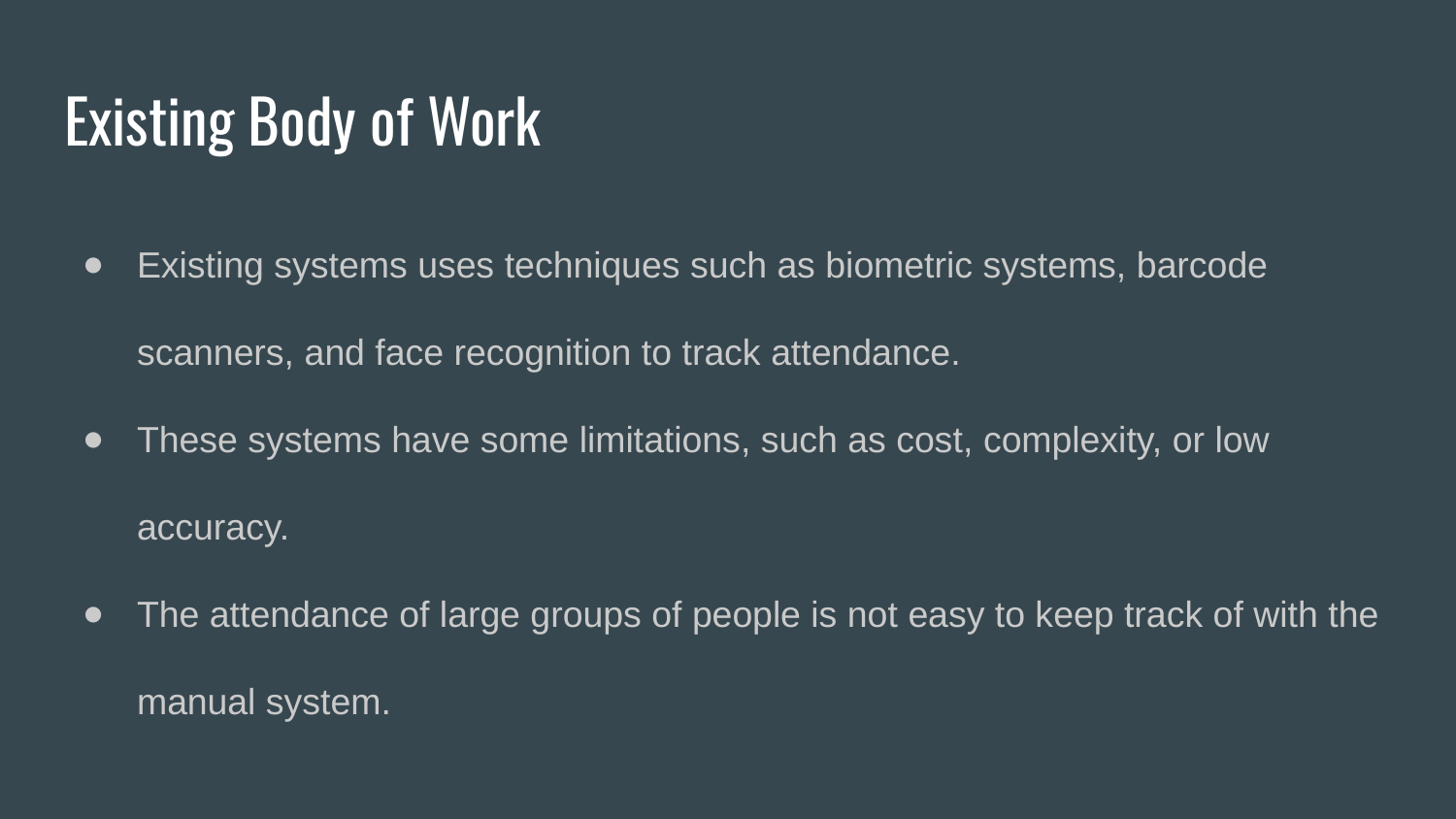

# Existing Body of Work
Existing systems uses techniques such as biometric systems, barcode scanners, and face recognition to track attendance.
These systems have some limitations, such as cost, complexity, or low accuracy.
The attendance of large groups of people is not easy to keep track of with the manual system.